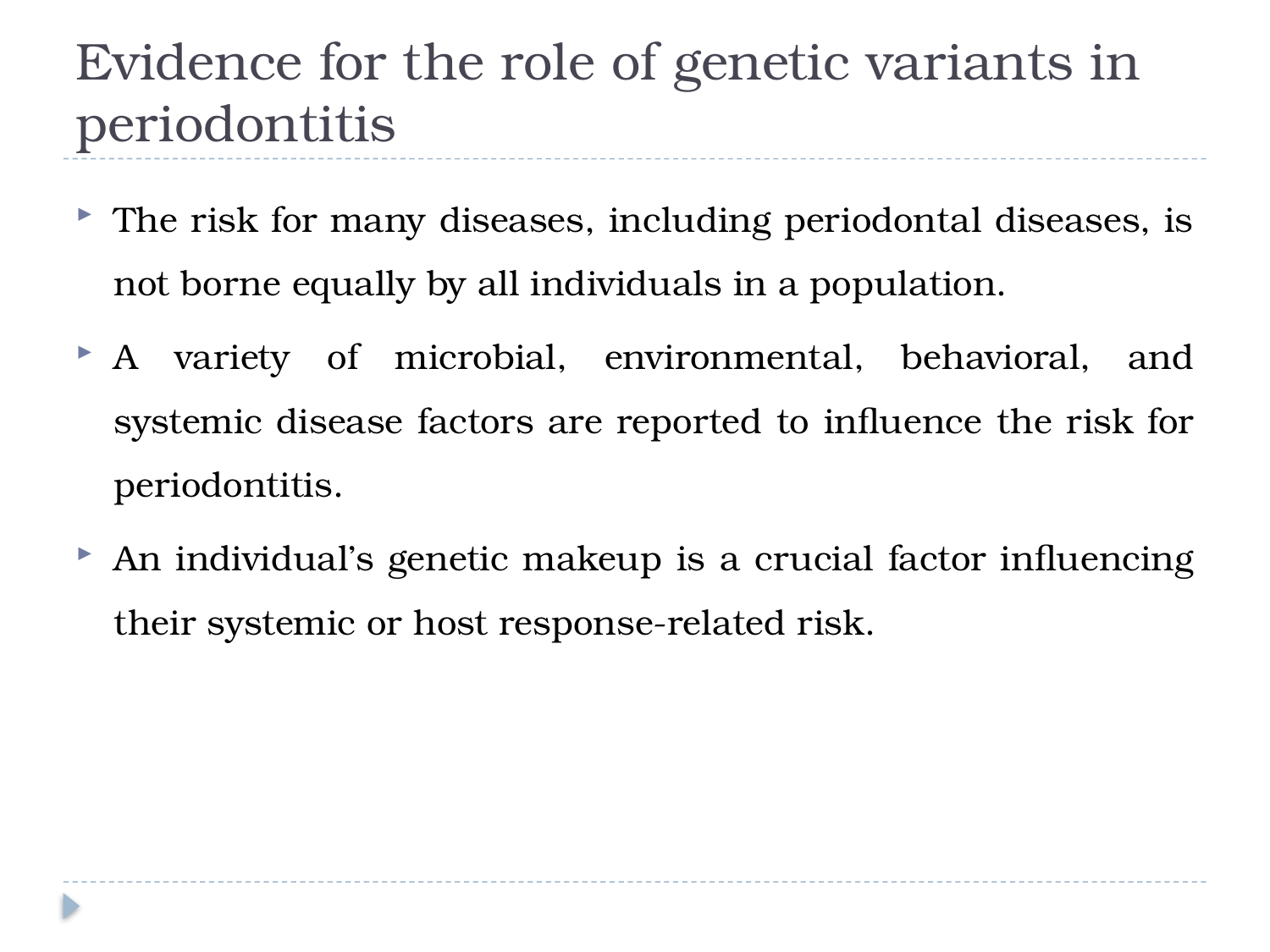

# Evidence for the role of genetic variants in periodontitis
The risk for many diseases, including periodontal diseases, is not borne equally by all individuals in a population.
A variety of microbial, environmental, behavioral, and systemic disease factors are reported to influence the risk for periodontitis.
An individual’s genetic makeup is a crucial factor influencing their systemic or host response-related risk.